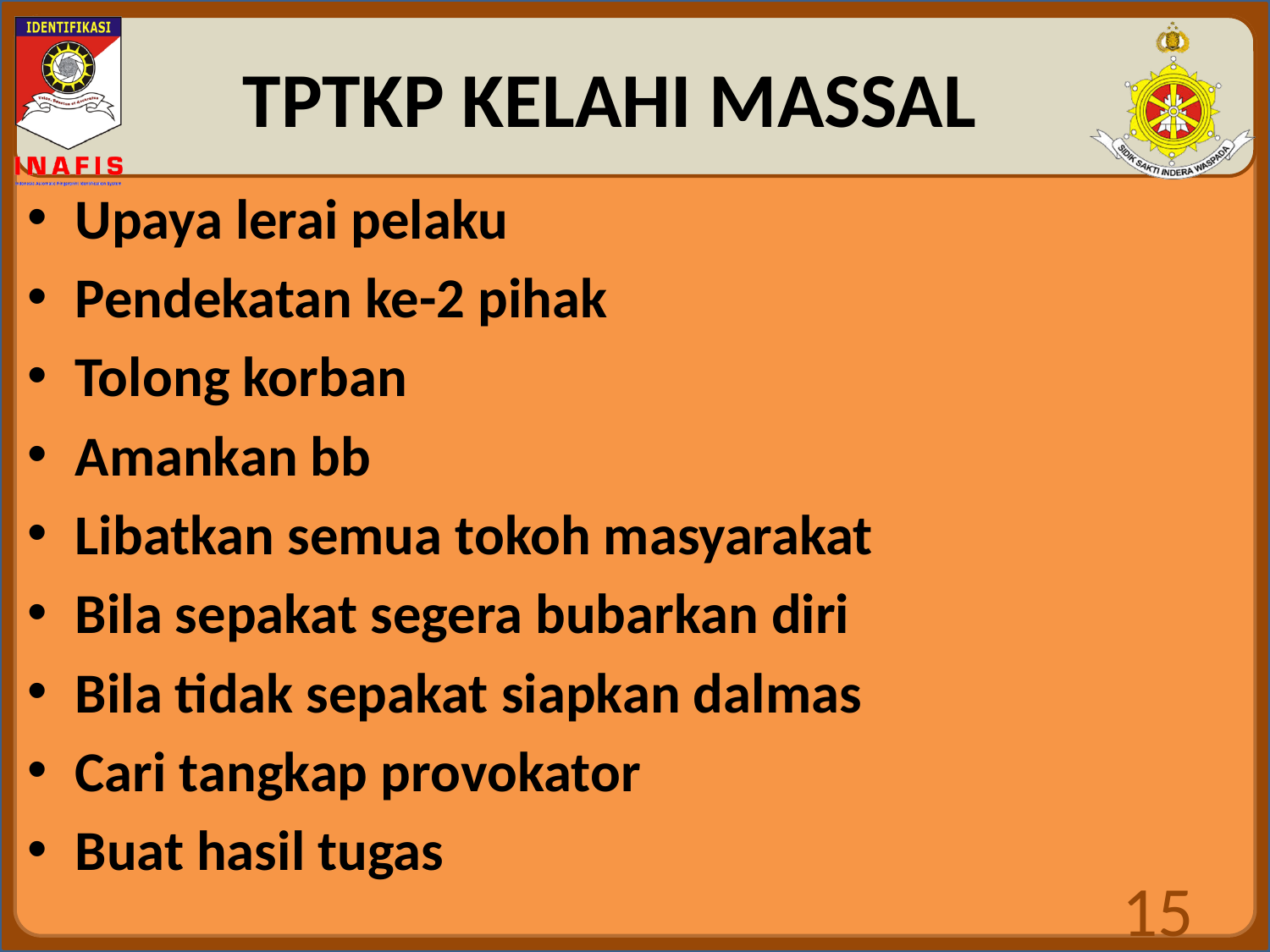

TPTKP KELAHI MASSAL
Upaya lerai pelaku
Pendekatan ke-2 pihak
Tolong korban
Amankan bb
Libatkan semua tokoh masyarakat
Bila sepakat segera bubarkan diri
Bila tidak sepakat siapkan dalmas
Cari tangkap provokator
Buat hasil tugas
15